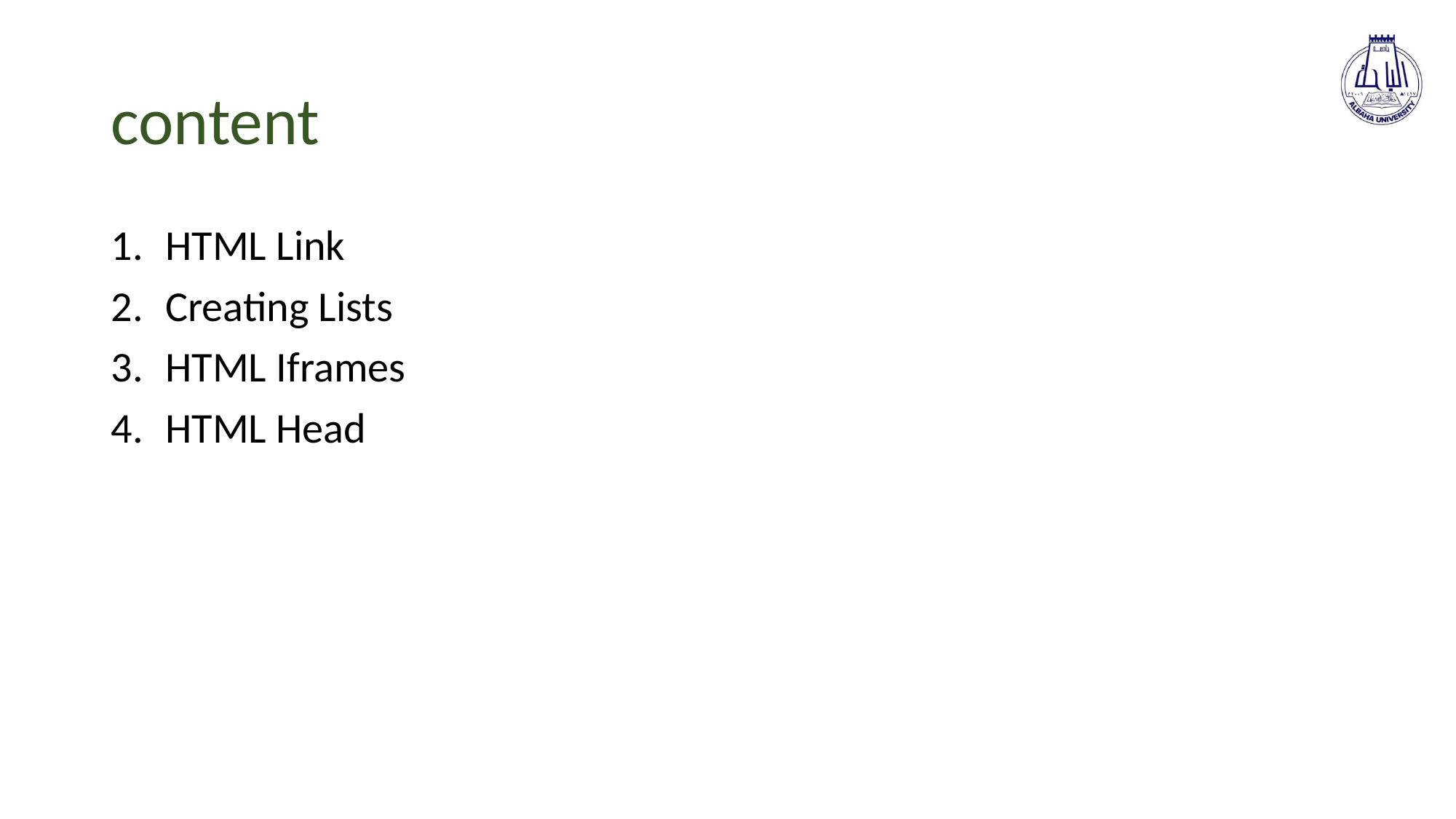

# content
HTML Link
Creating Lists
HTML Iframes
HTML Head